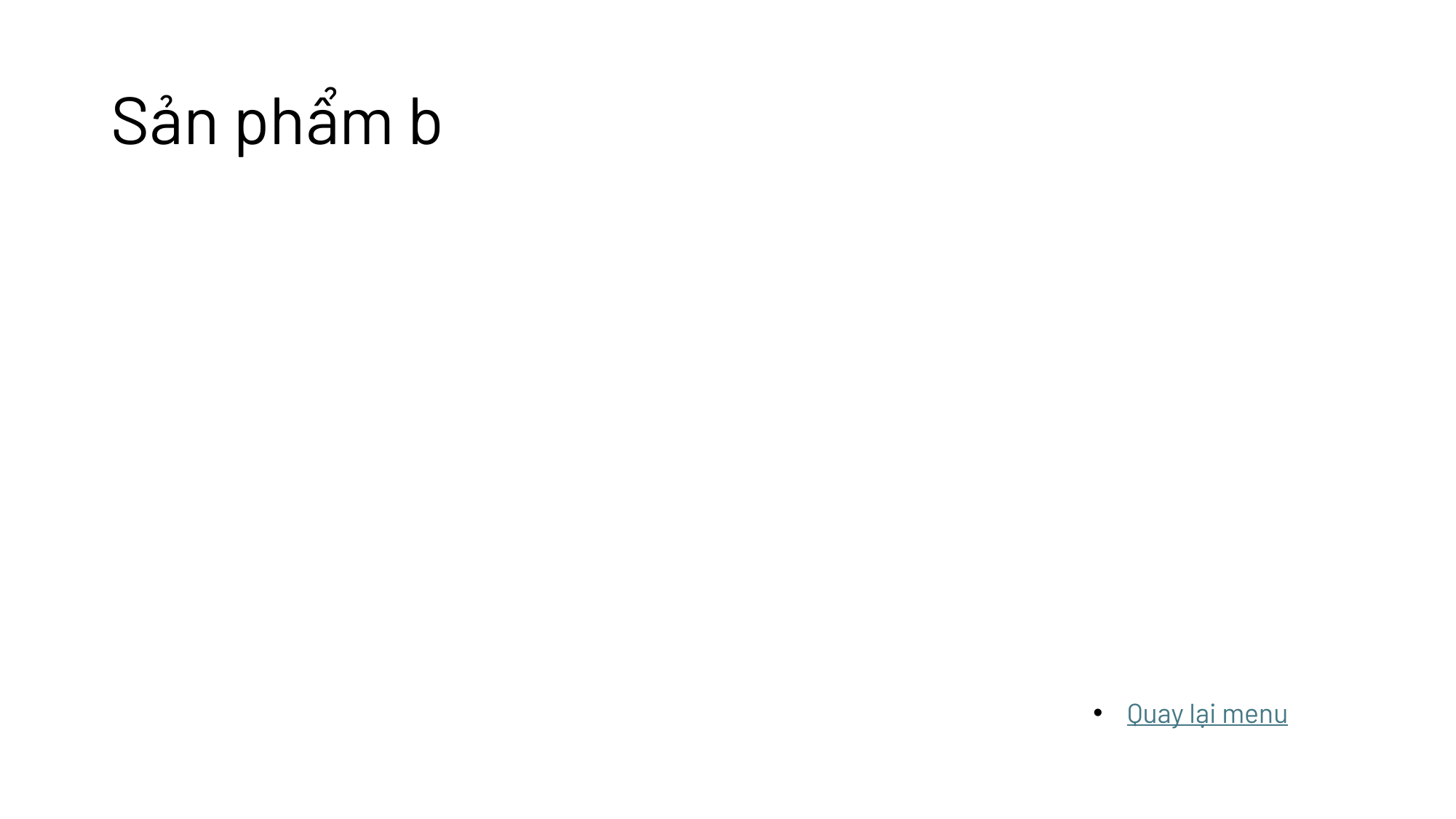

# Sản phẩm b
Quay lại menu